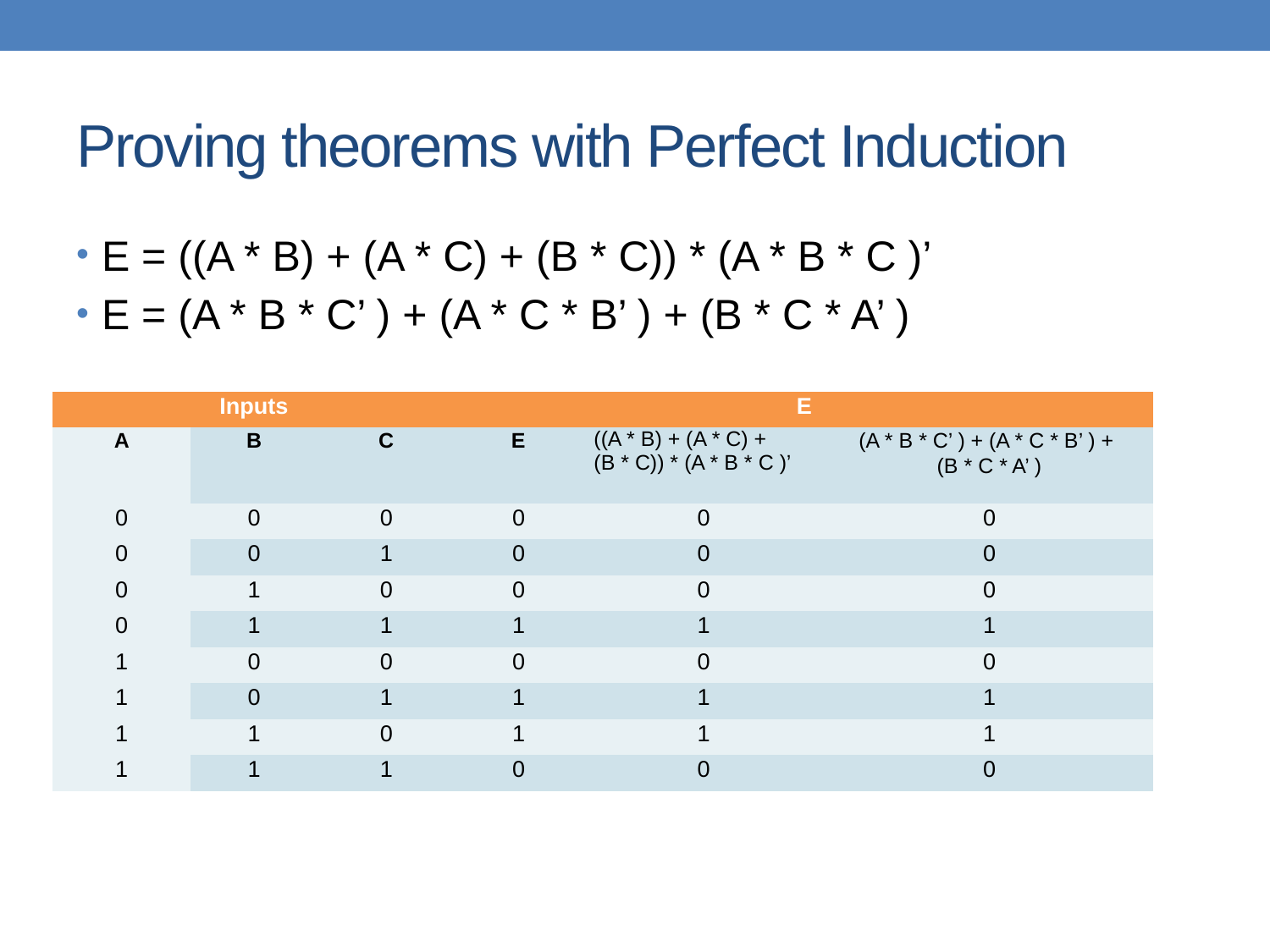

# Proving theorems with Perfect Induction
E = ((A * B) + (A * C) + (B * C)) * (A * B * C )’
E = (A * B * C’ ) + (A * C * B’ ) + (B * C * A’ )

| Inputs |  |  | E |  |  |
| --- | --- | --- | --- | --- | --- |
| A | B | C | E | ((A \* B) + (A \* C) + (B \* C)) \* (A \* B \* C )’ | (A \* B \* C’ ) + (A \* C \* B’ ) + (B \* C \* A’ ) |
| 0 | 0 | 0 | 0 | 0 | 0 |
| 0 | 0 | 1 | 0 | 0 | 0 |
| 0 | 1 | 0 | 0 | 0 | 0 |
| 0 | 1 | 1 | 1 | 1 | 1 |
| 1 | 0 | 0 | 0 | 0 | 0 |
| 1 | 0 | 1 | 1 | 1 | 1 |
| 1 | 1 | 0 | 1 | 1 | 1 |
| 1 | 1 | 1 | 0 | 0 | 0 |